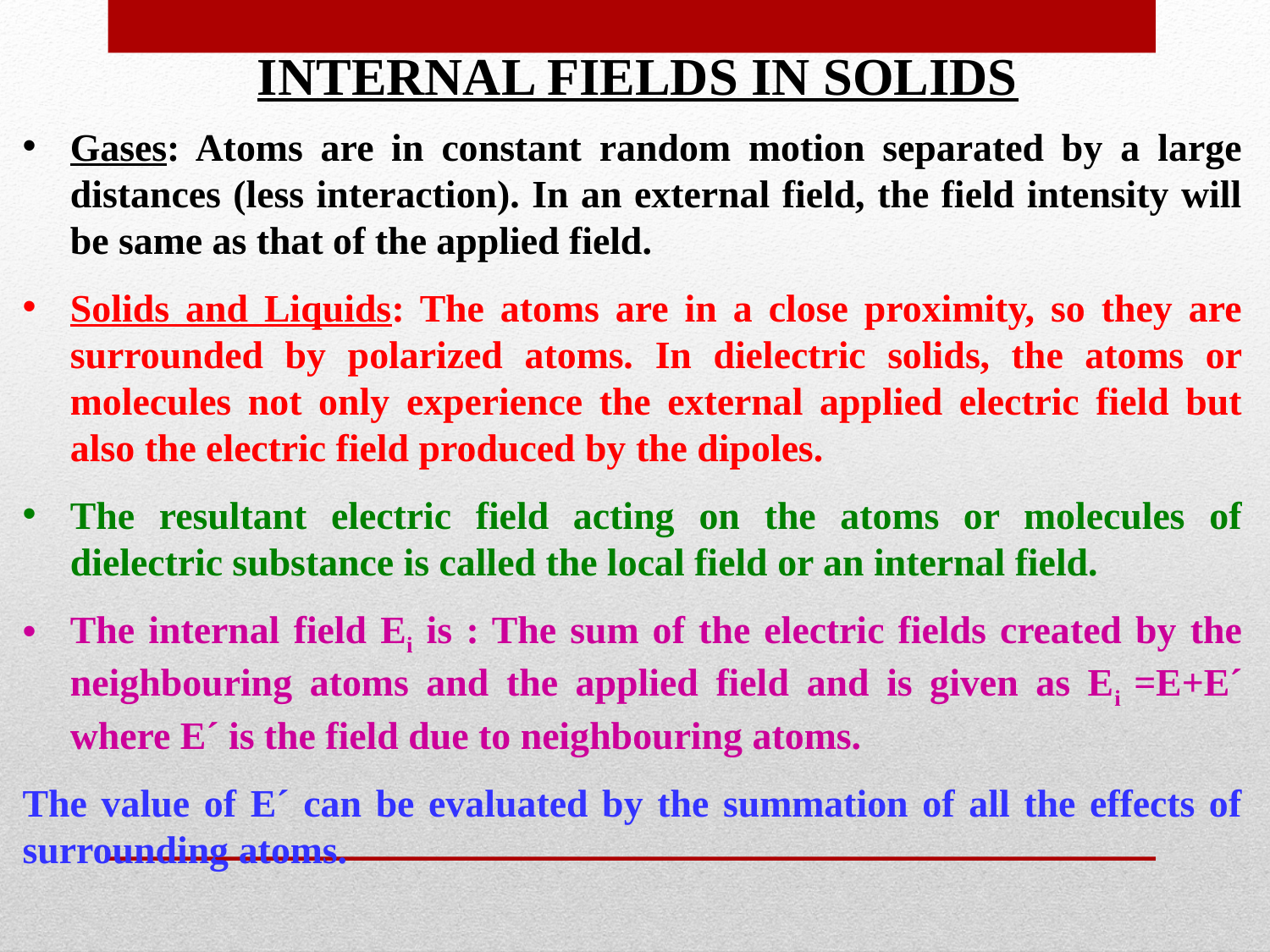

INTERNAL FIELDS IN SOLIDS
Gases: Atoms are in constant random motion separated by a large distances (less interaction). In an external field, the field intensity will be same as that of the applied field.
Solids and Liquids: The atoms are in a close proximity, so they are surrounded by polarized atoms. In dielectric solids, the atoms or molecules not only experience the external applied electric field but also the electric field produced by the dipoles.
The resultant electric field acting on the atoms or molecules of dielectric substance is called the local field or an internal field.
The internal field Ei is : The sum of the electric fields created by the neighbouring atoms and the applied field and is given as Ei =E+E´ where E´ is the field due to neighbouring atoms.
The value of E´ can be evaluated by the summation of all the effects of surrounding atoms.